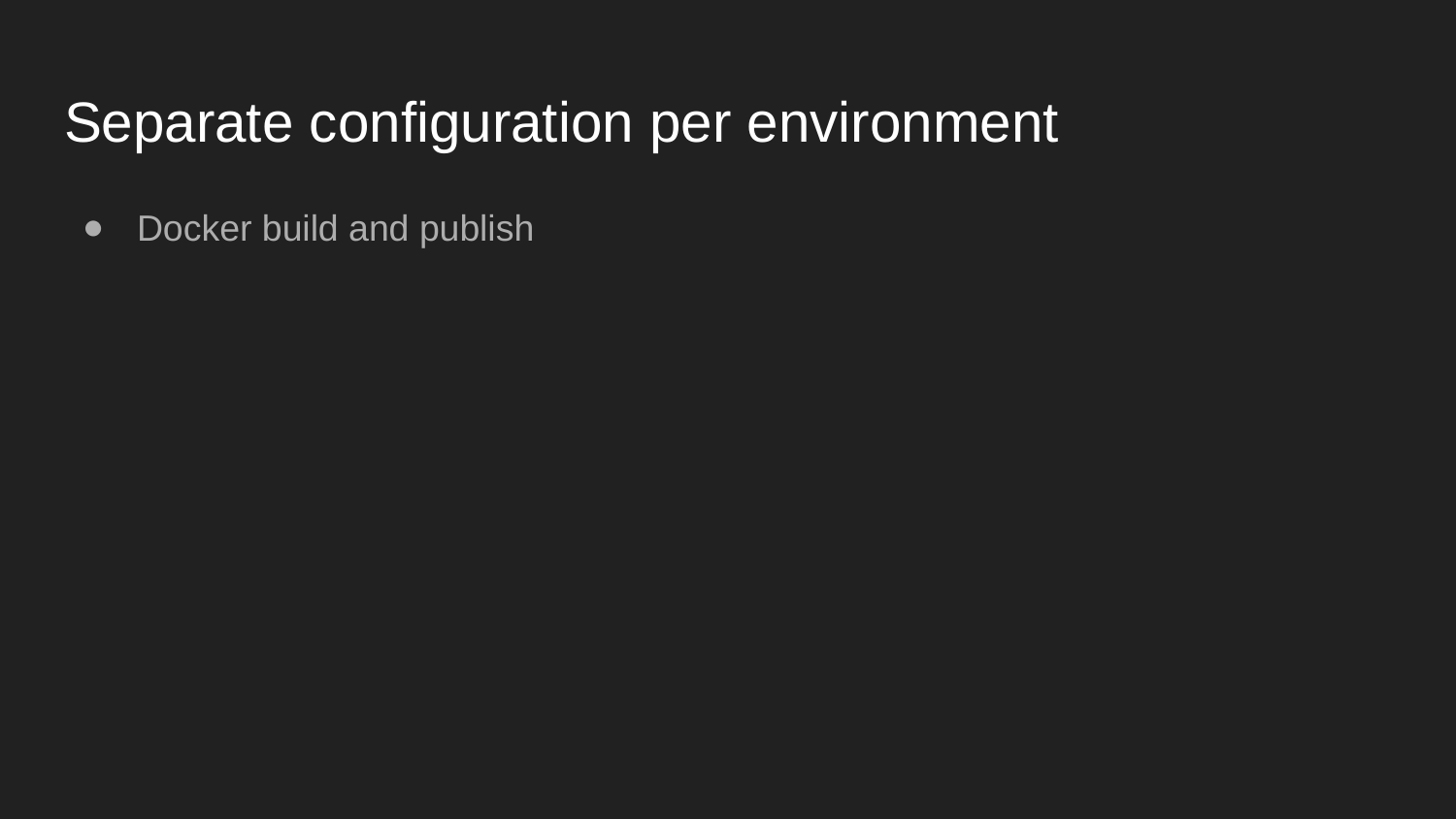

# Separate configuration per environment
Docker build and publish